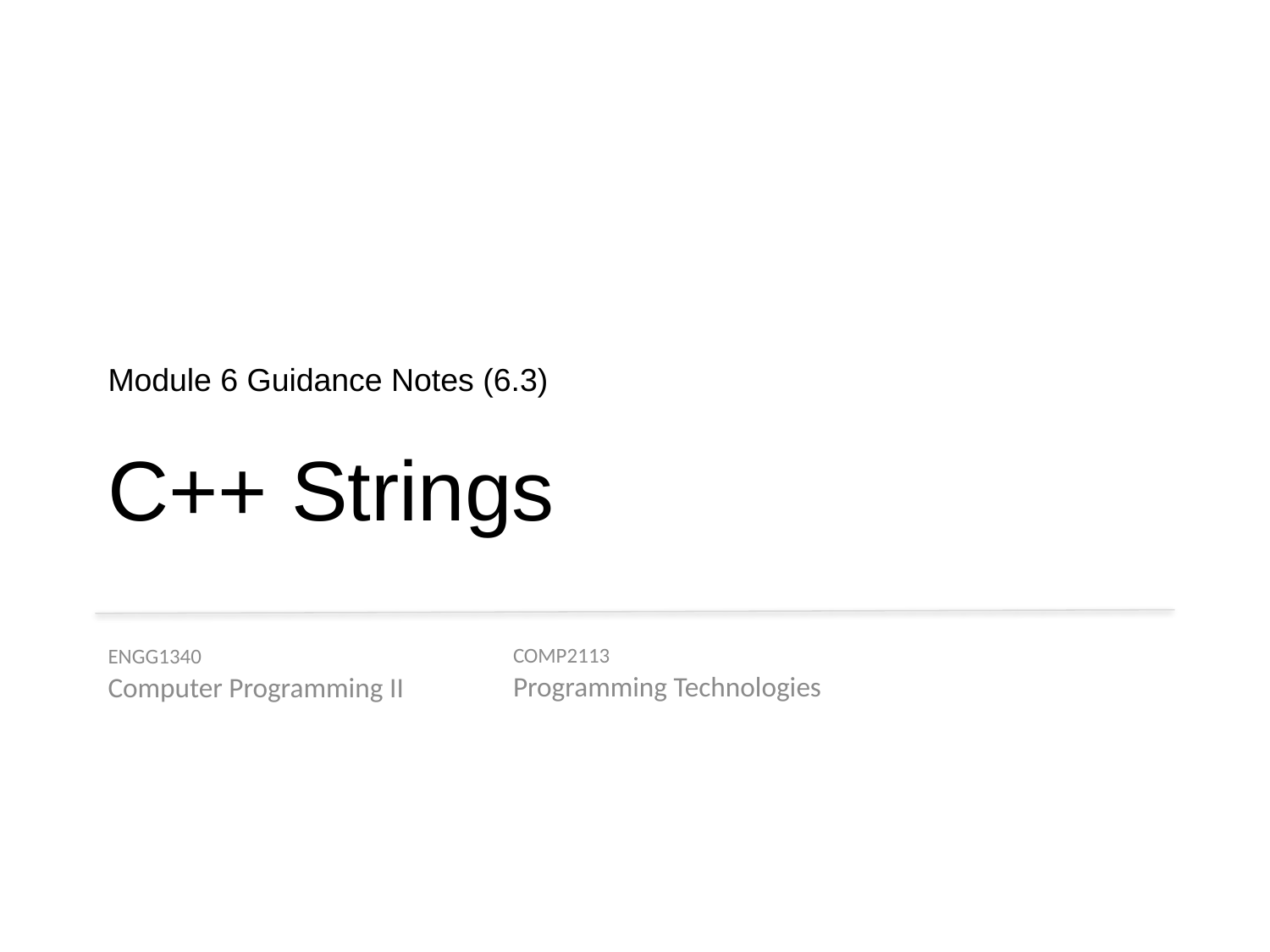

# Module 6 Guidance Notes (6.3) C++ Strings
COMP2113
Programming Technologies
ENGG1340
Computer Programming II